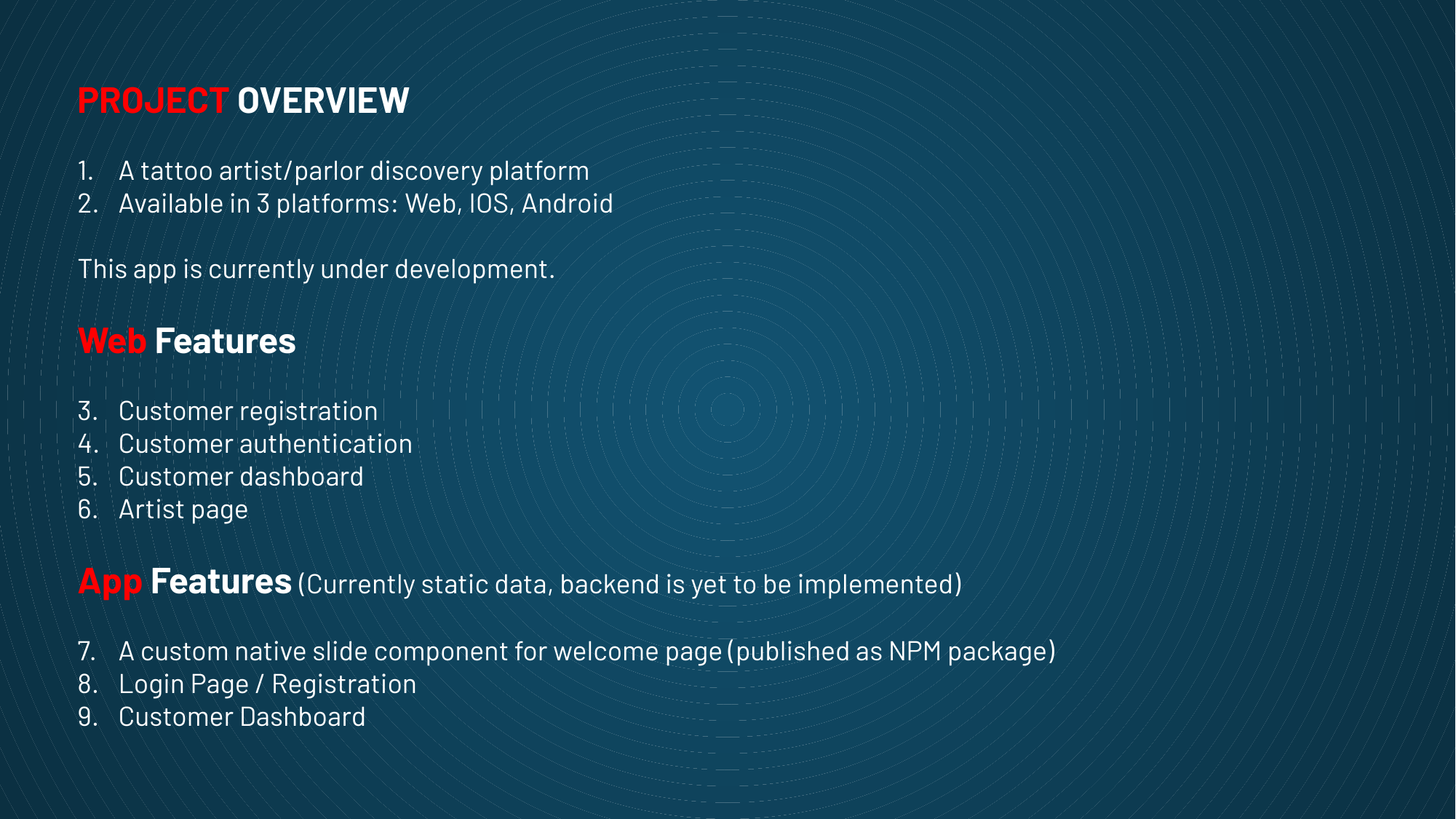

PROJECT OVERVIEW

A tattoo artist/parlor discovery platform
Available in 3 platforms: Web, IOS, Android

This app is currently under development.

Web Features

Customer registration
Customer authentication
Customer dashboard
Artist page

App Features (Currently static data, backend is yet to be implemented)

A custom native slide component for welcome page (published as NPM package)
Login Page / Registration
Customer Dashboard